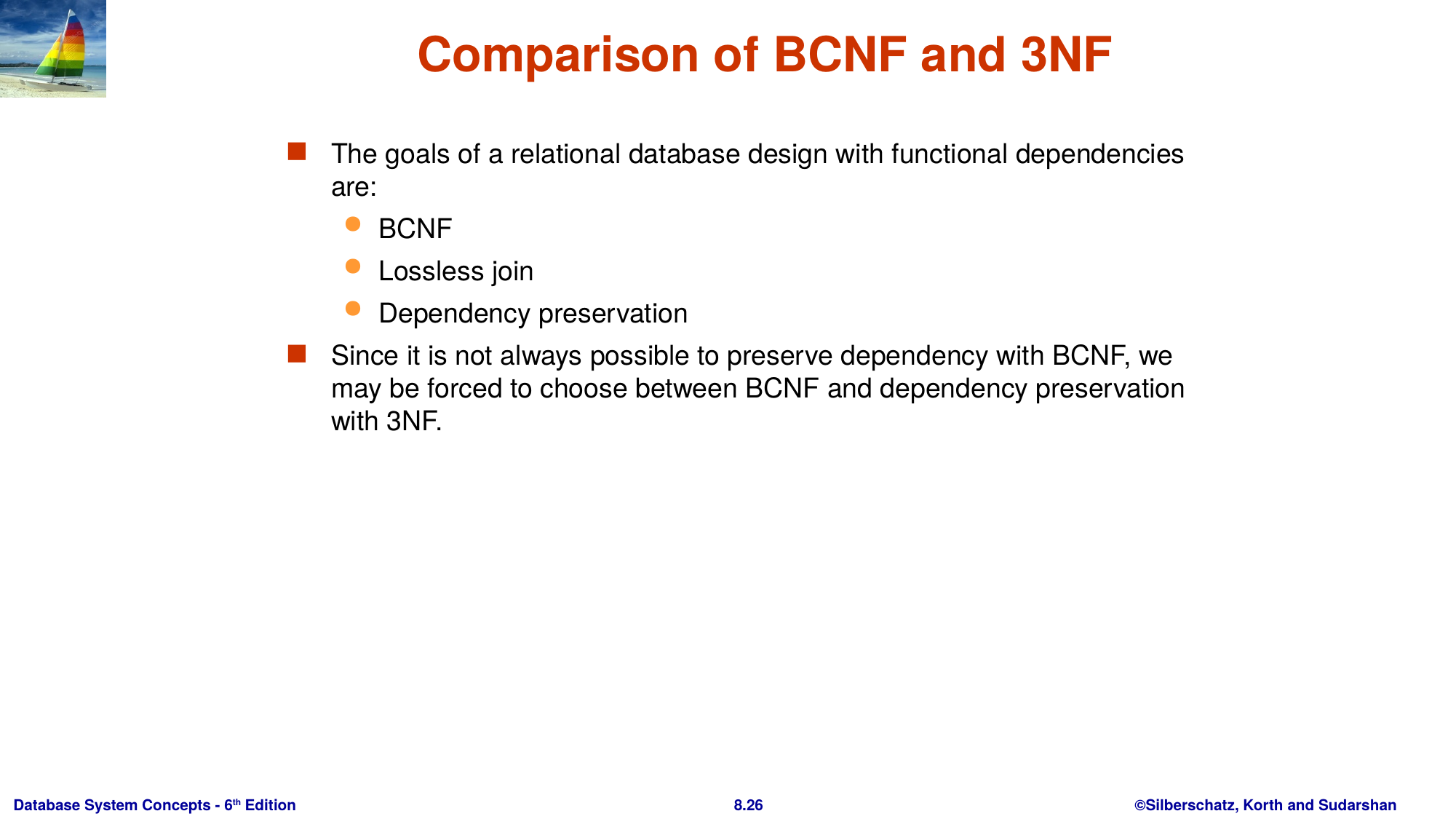

# Comparison of BCNF and 3NF
The goals of a relational database design with functional dependencies are:
BCNF
Lossless join
Dependency preservation
Since it is not always possible to preserve dependency with BCNF, we may be forced to choose between BCNF and dependency preservation with 3NF.